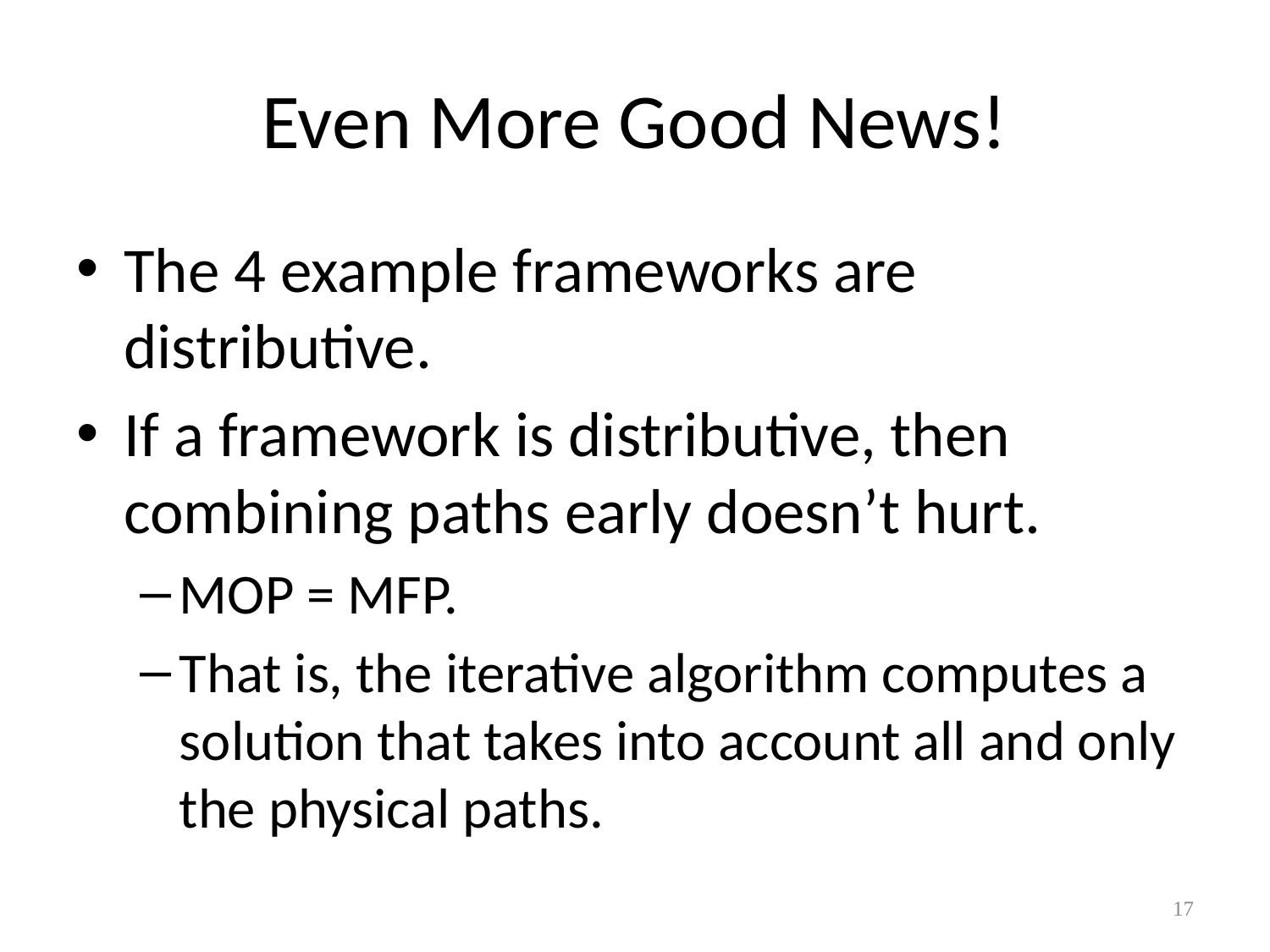

# Even More Good News!
The 4 example frameworks are distributive.
If a framework is distributive, then combining paths early doesn’t hurt.
MOP = MFP.
That is, the iterative algorithm computes a solution that takes into account all and only the physical paths.
17